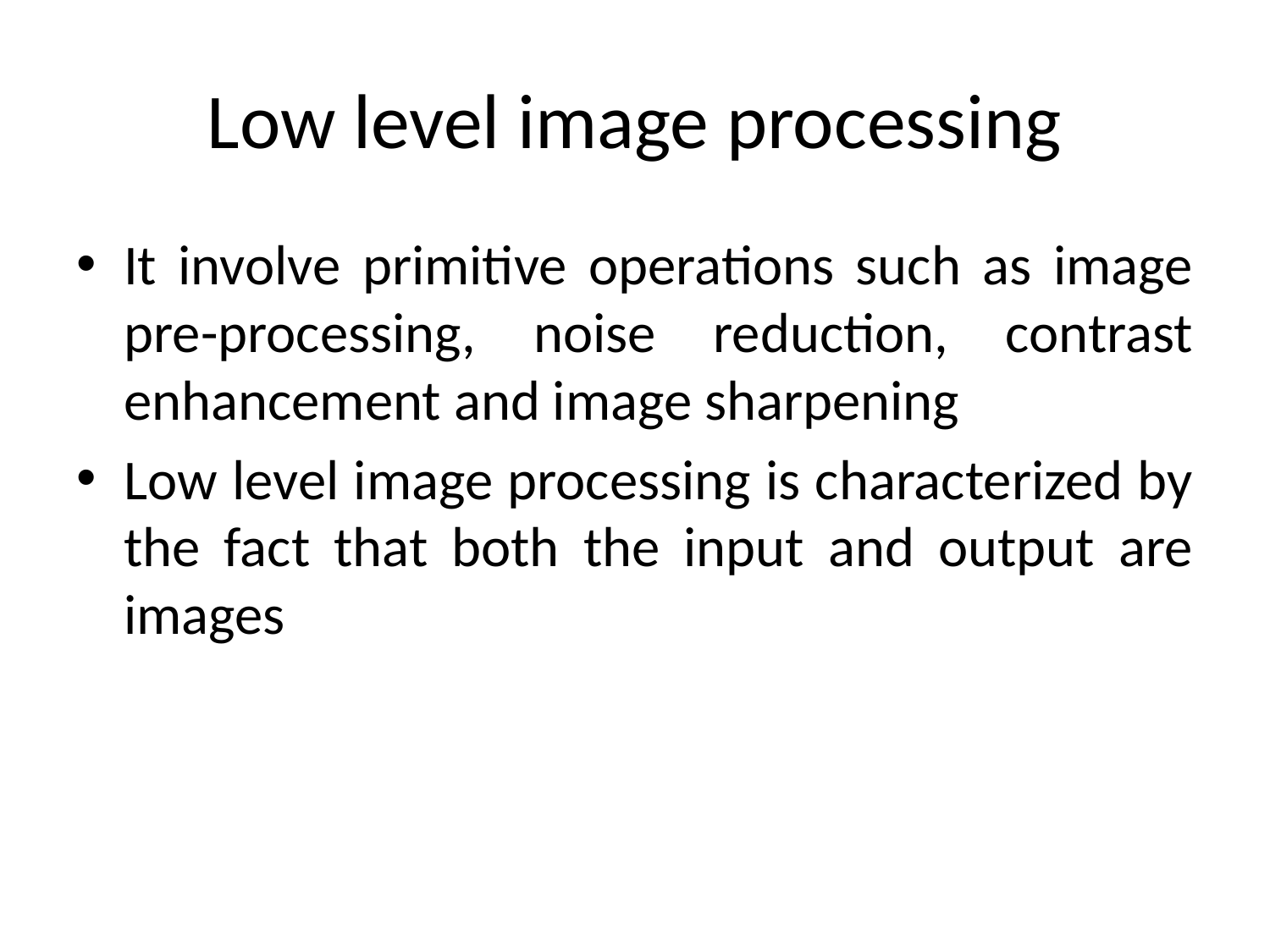

# Low level image processing
It involve primitive operations such as image pre-processing, noise reduction, contrast enhancement and image sharpening
Low level image processing is characterized by the fact that both the input and output are images